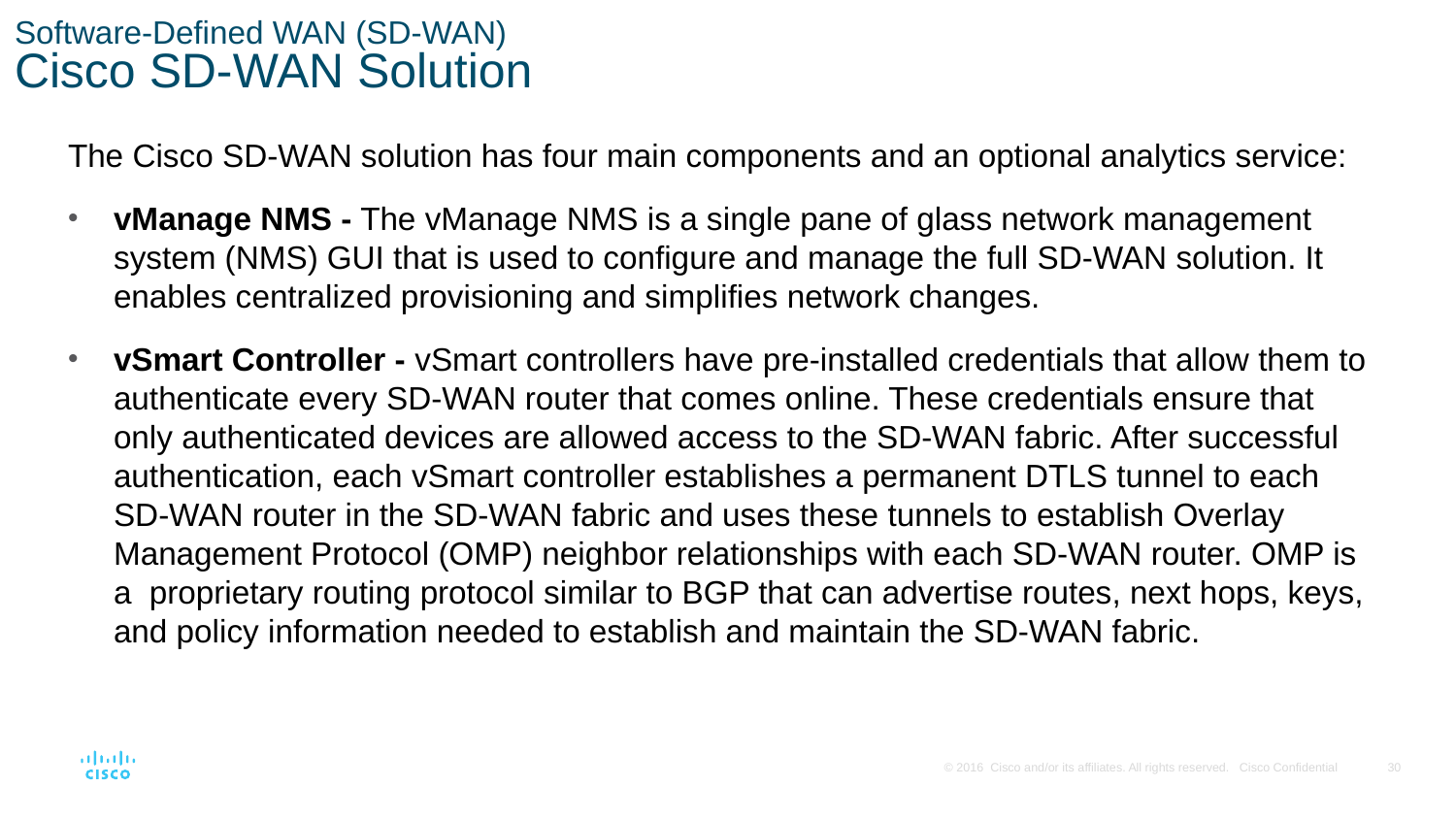

# Software-Defined WAN (SD-WAN) Cisco SD-WAN Solution
The Cisco SD-WAN solution has four main components and an optional analytics service:
vManage NMS - The vManage NMS is a single pane of glass network management system (NMS) GUI that is used to configure and manage the full SD-WAN solution. It enables centralized provisioning and simplifies network changes.
vSmart Controller - vSmart controllers have pre-installed credentials that allow them to authenticate every SD-WAN router that comes online. These credentials ensure that only authenticated devices are allowed access to the SD-WAN fabric. After successful authentication, each vSmart controller establishes a permanent DTLS tunnel to each SD-WAN router in the SD-WAN fabric and uses these tunnels to establish Overlay Management Protocol (OMP) neighbor relationships with each SD-WAN router. OMP is a  proprietary routing protocol similar to BGP that can advertise routes, next hops, keys, and policy information needed to establish and maintain the SD-WAN fabric.